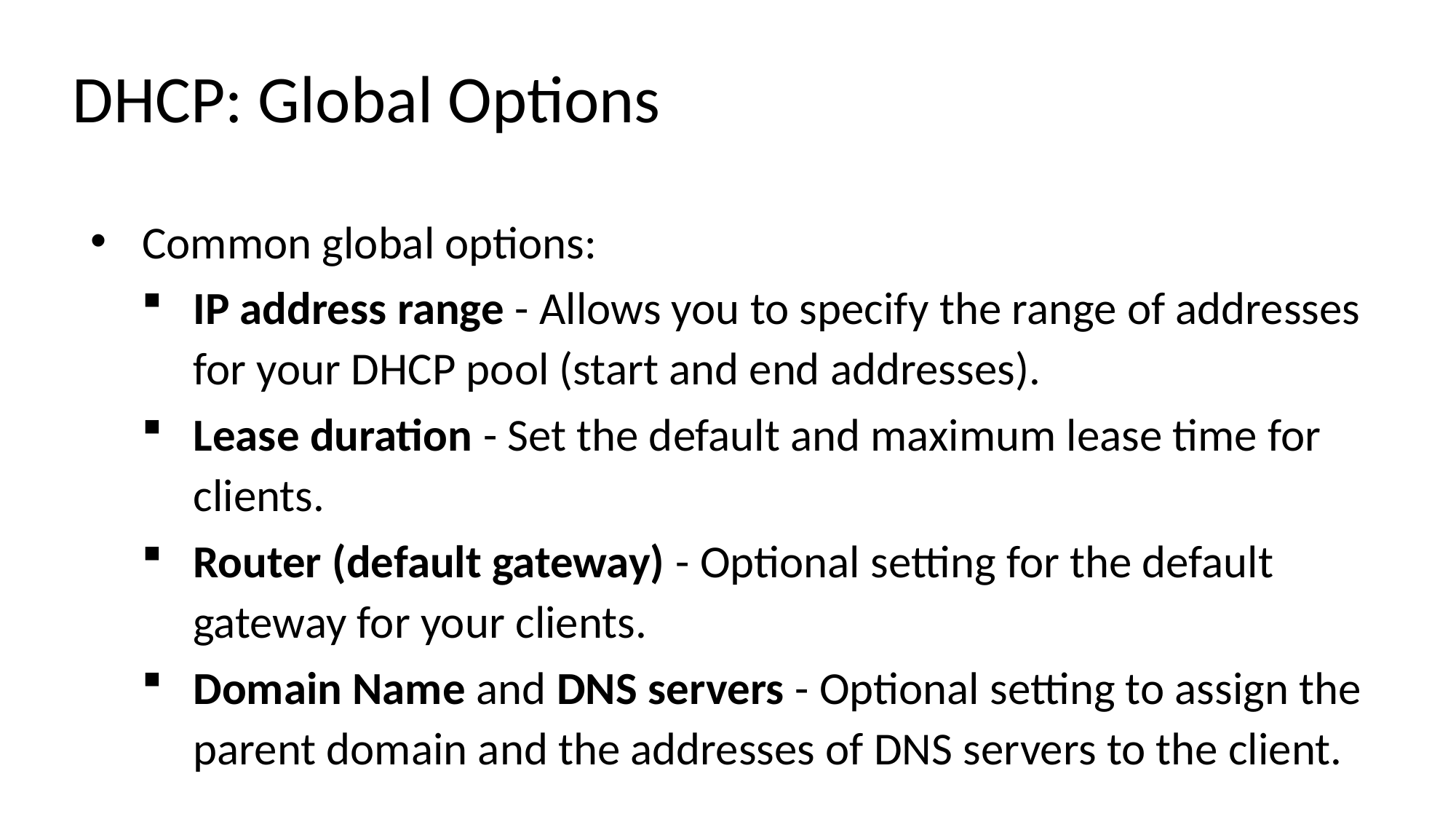

# DHCP: Global Options
Common global options:
IP address range - Allows you to specify the range of addresses for your DHCP pool (start and end addresses).
Lease duration - Set the default and maximum lease time for clients.
Router (default gateway) - Optional setting for the default gateway for your clients.
Domain Name and DNS servers - Optional setting to assign the parent domain and the addresses of DNS servers to the client.